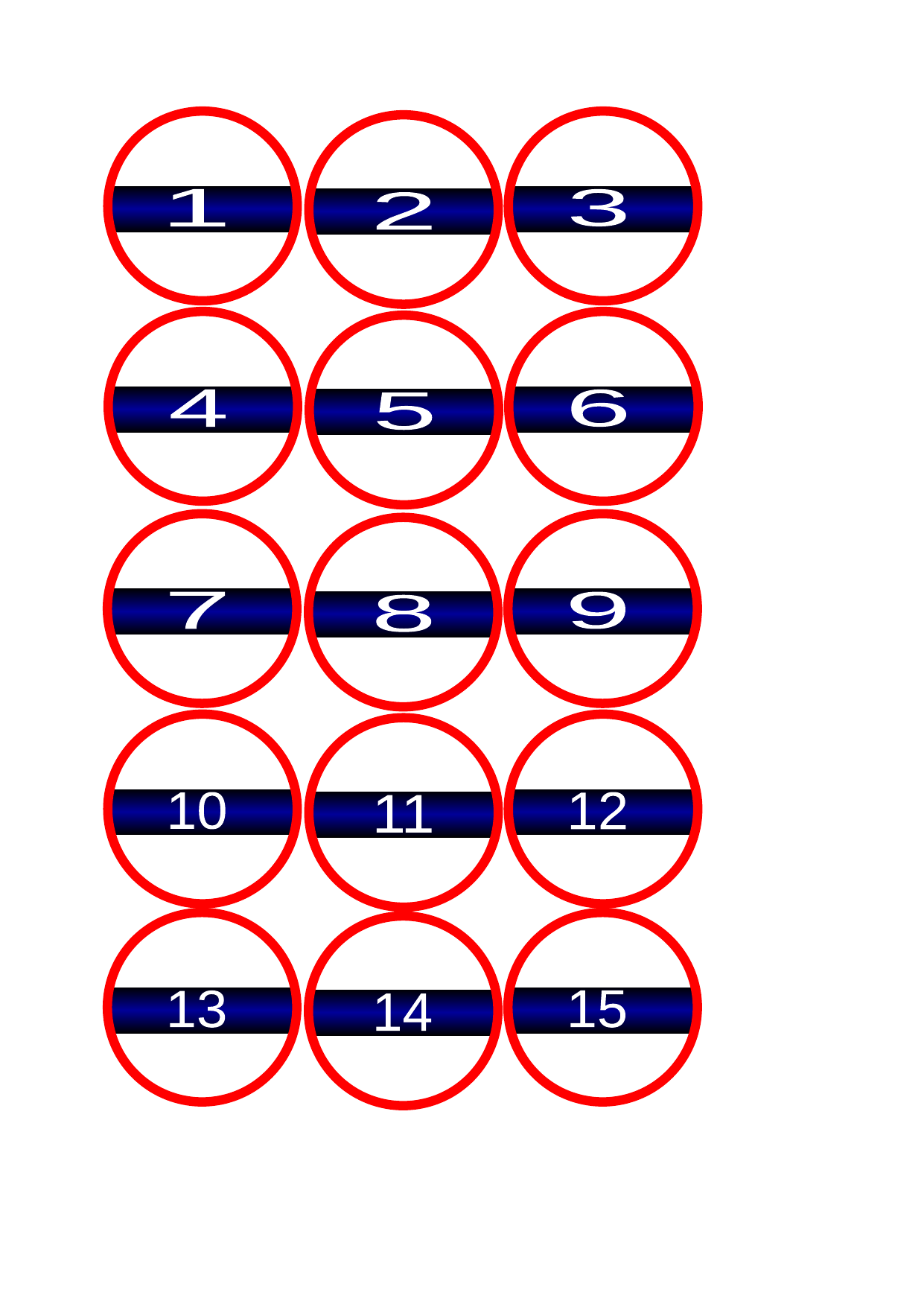

1
3
2

4
6
5

7
9
8

10
12
11

13
15
14